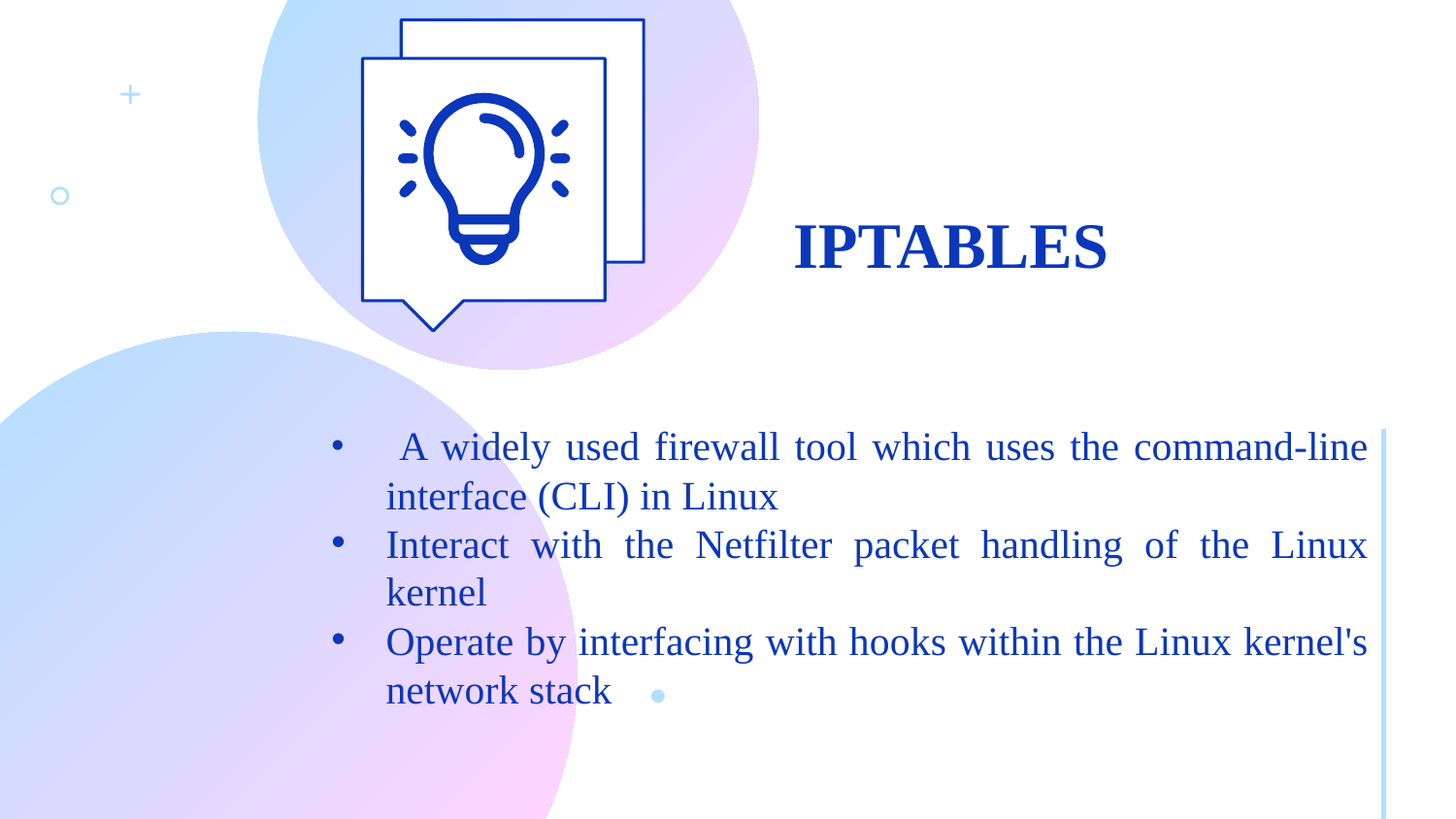

# IPTABLES

 A widely used firewall tool which uses the command-line interface (CLI) in Linux
Interact with the Netfilter packet handling of the Linux kernel
Operate by interfacing with hooks within the Linux kernel's network stack